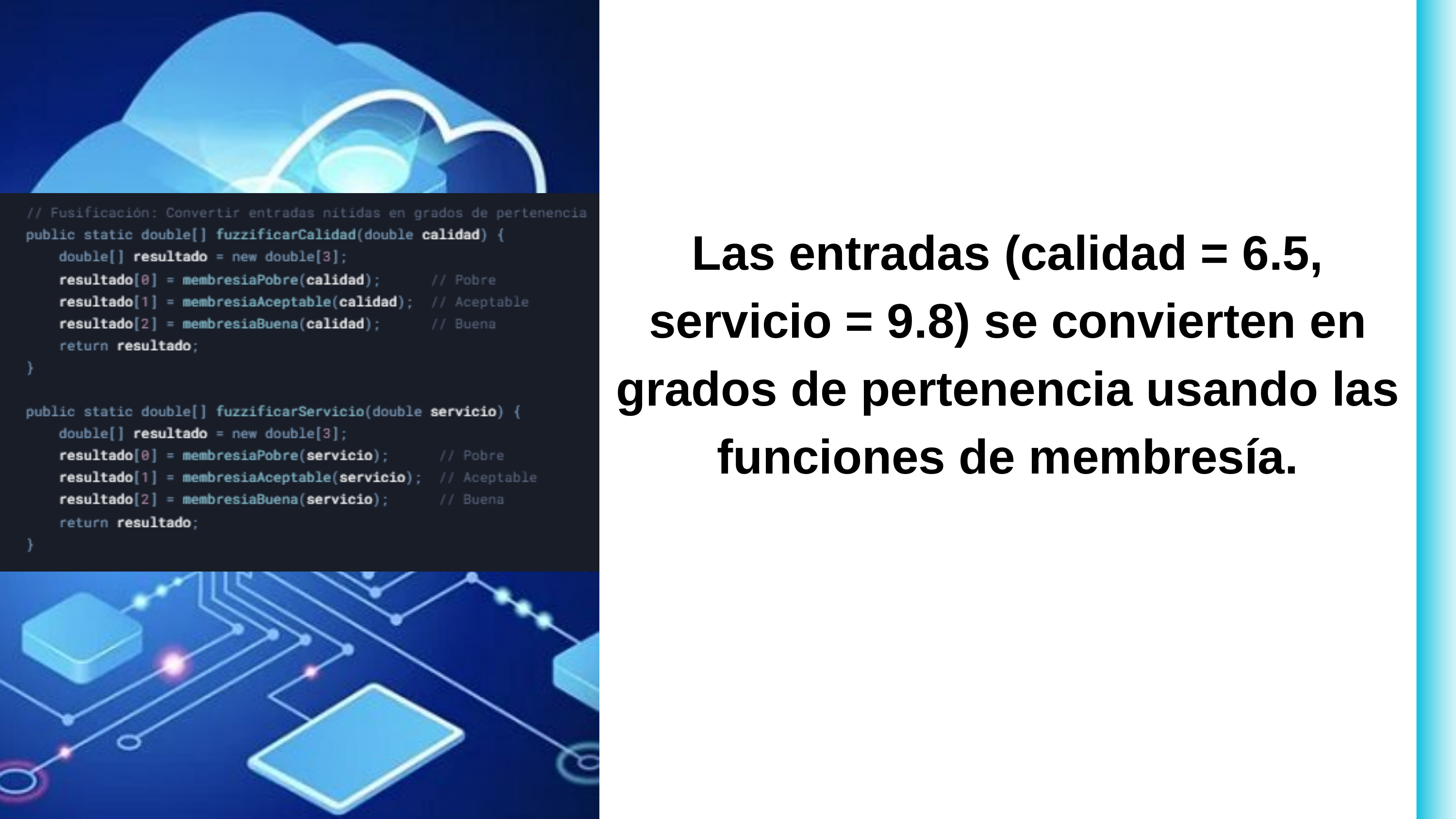

Las entradas (calidad = 6.5, servicio = 9.8) se convierten en grados de pertenencia usando las funciones de membresía.